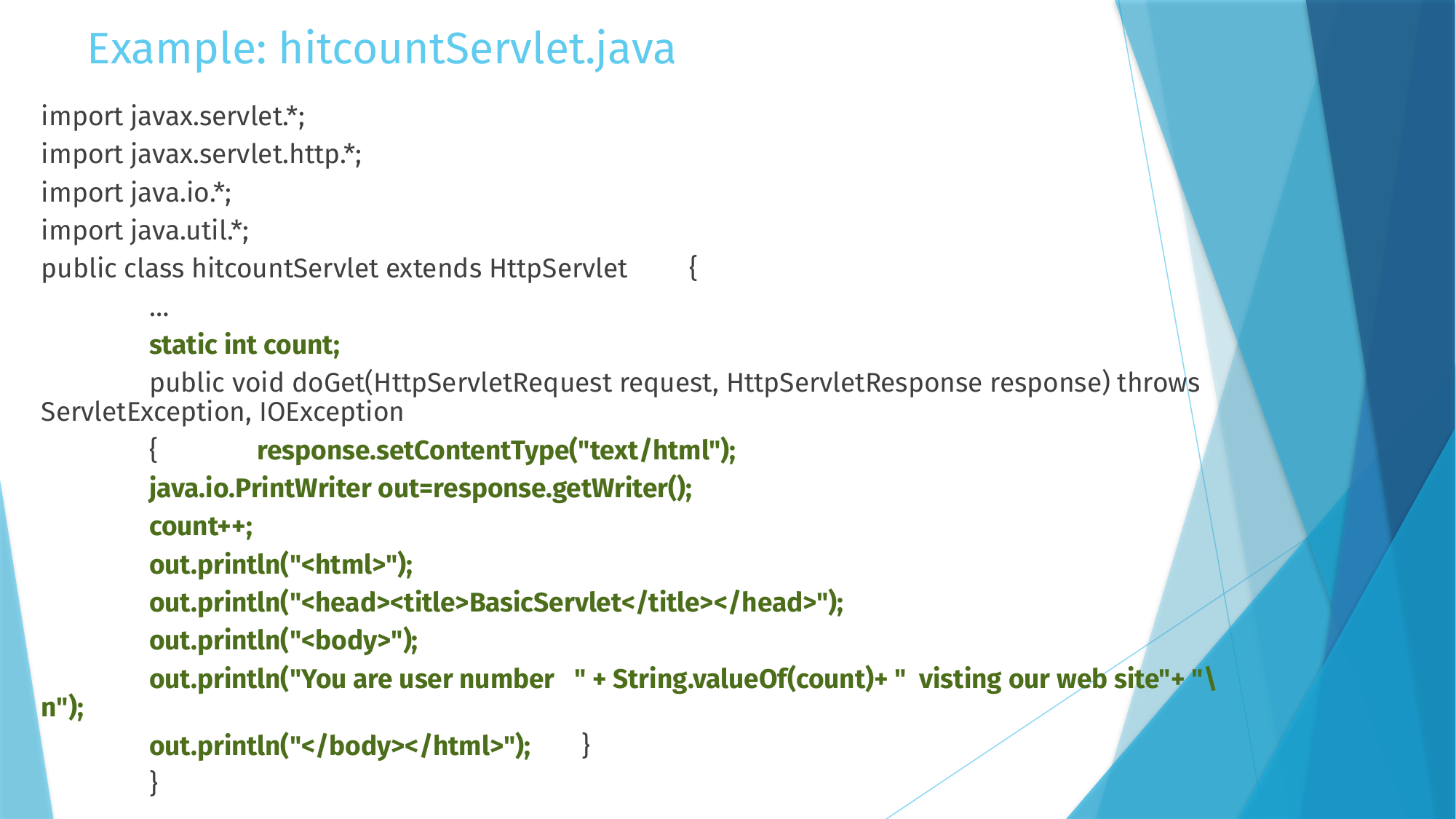

# Example: hitcountServlet.java
import javax.servlet.*;
import javax.servlet.http.*;
import java.io.*;
import java.util.*;
public class hitcountServlet extends HttpServlet	{
	…
	static int count;
	public void doGet(HttpServletRequest request, HttpServletResponse response) throws ServletException, IOException
	{ 	response.setContentType("text/html");
		java.io.PrintWriter out=response.getWriter();
		count++;
		out.println("<html>");
		out.println("<head><title>BasicServlet</title></head>");
		out.println("<body>");
		out.println("You are user number   " + String.valueOf(count)+ "  visting our web site"+ "\n");
		out.println("</body></html>");	}
		}